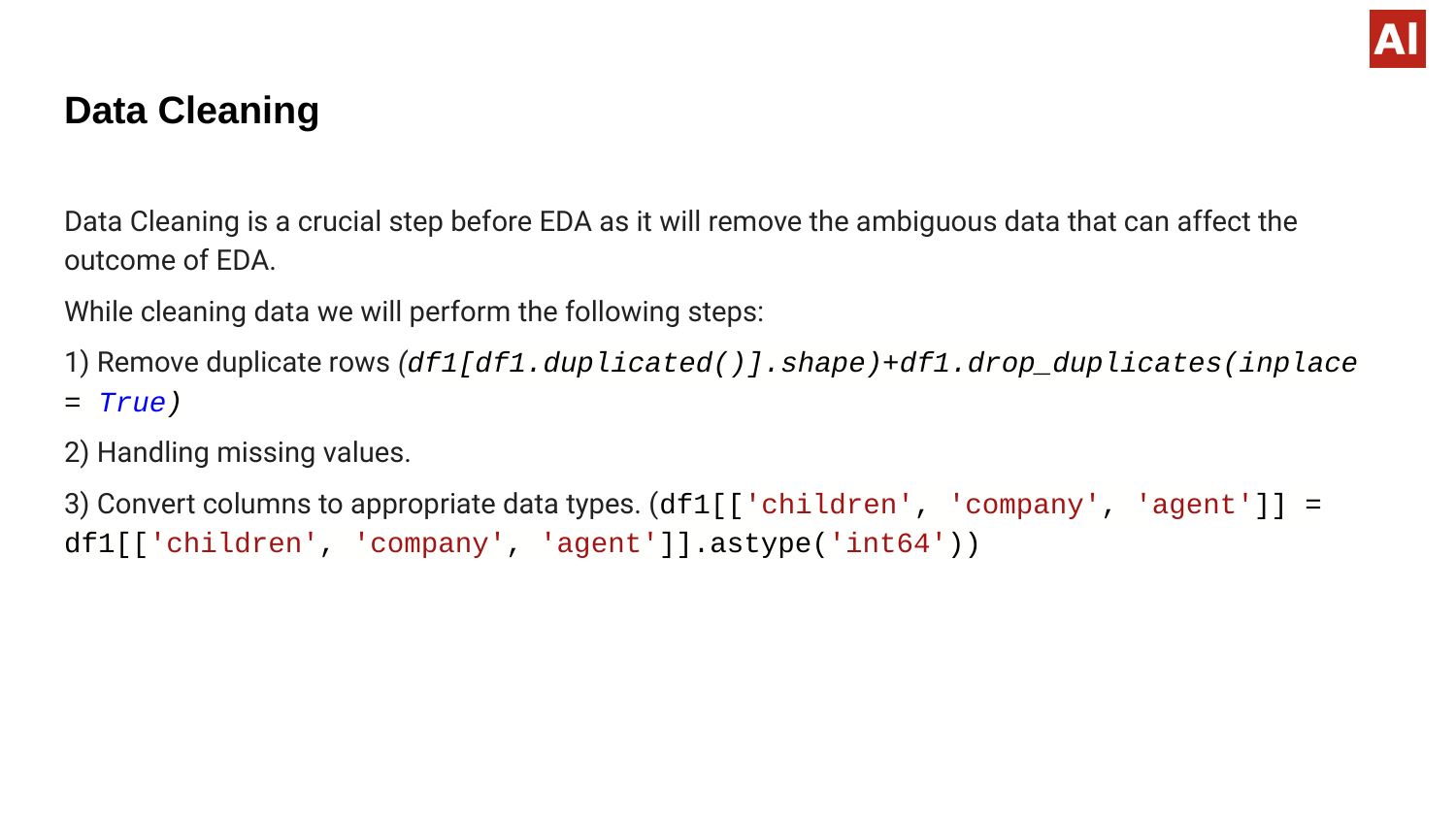

# Data Cleaning
Data Cleaning is a crucial step before EDA as it will remove the ambiguous data that can affect the outcome of EDA.
While cleaning data we will perform the following steps:
1) Remove duplicate rows (df1[df1.duplicated()].shape)+df1.drop_duplicates(inplace = True)
2) Handling missing values.
3) Convert columns to appropriate data types. (df1[['children', 'company', 'agent']] = df1[['children', 'company', 'agent']].astype('int64'))